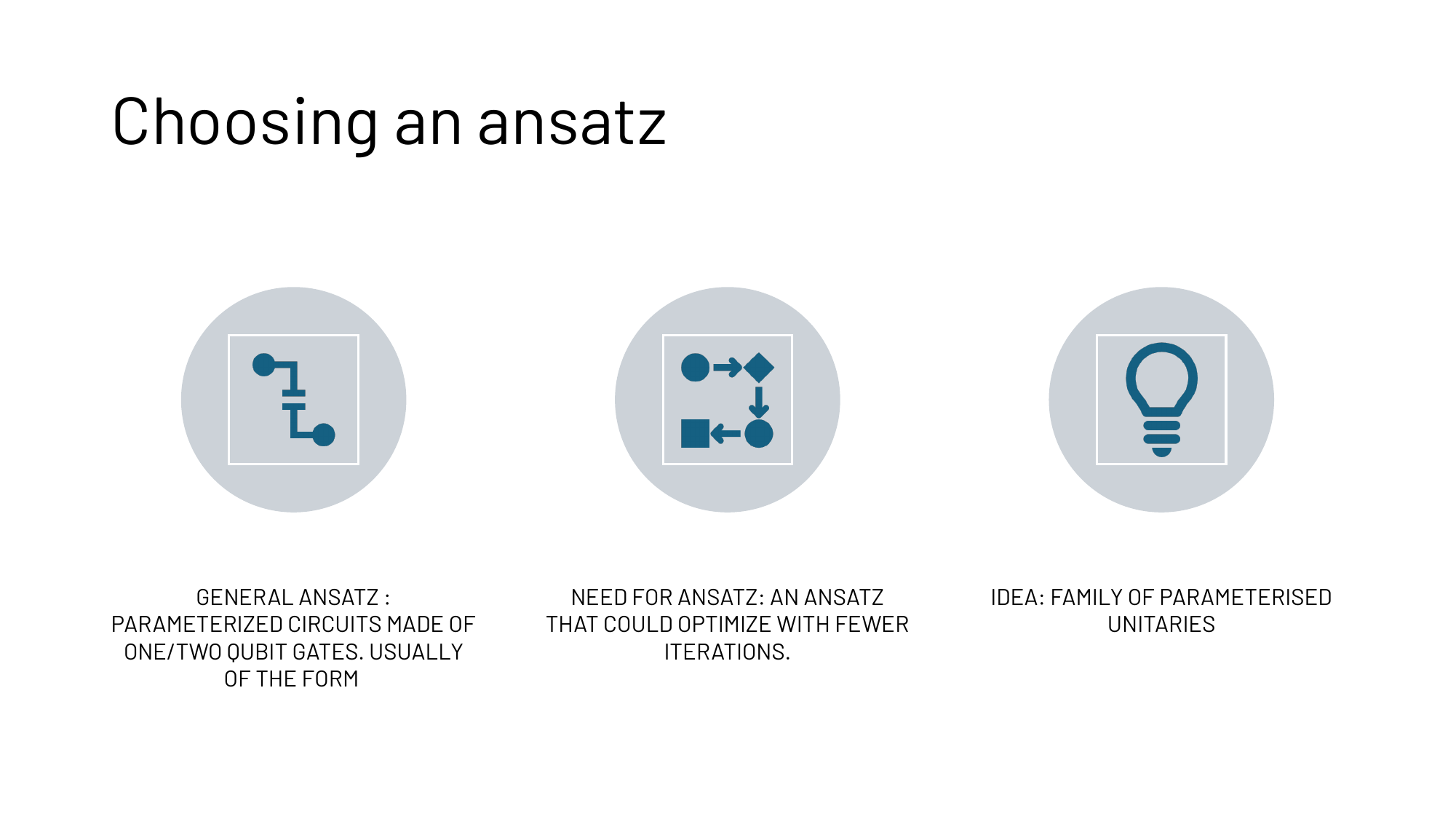

# Choosing an ansatz
General Ansatz : Parameterized circuits made of one/two qubit gates. Usually of the form
Need for Ansatz: An ansatz that could optimize with fewer iterations.
Idea: FAMILY of PARAMETERISED UNITARIES